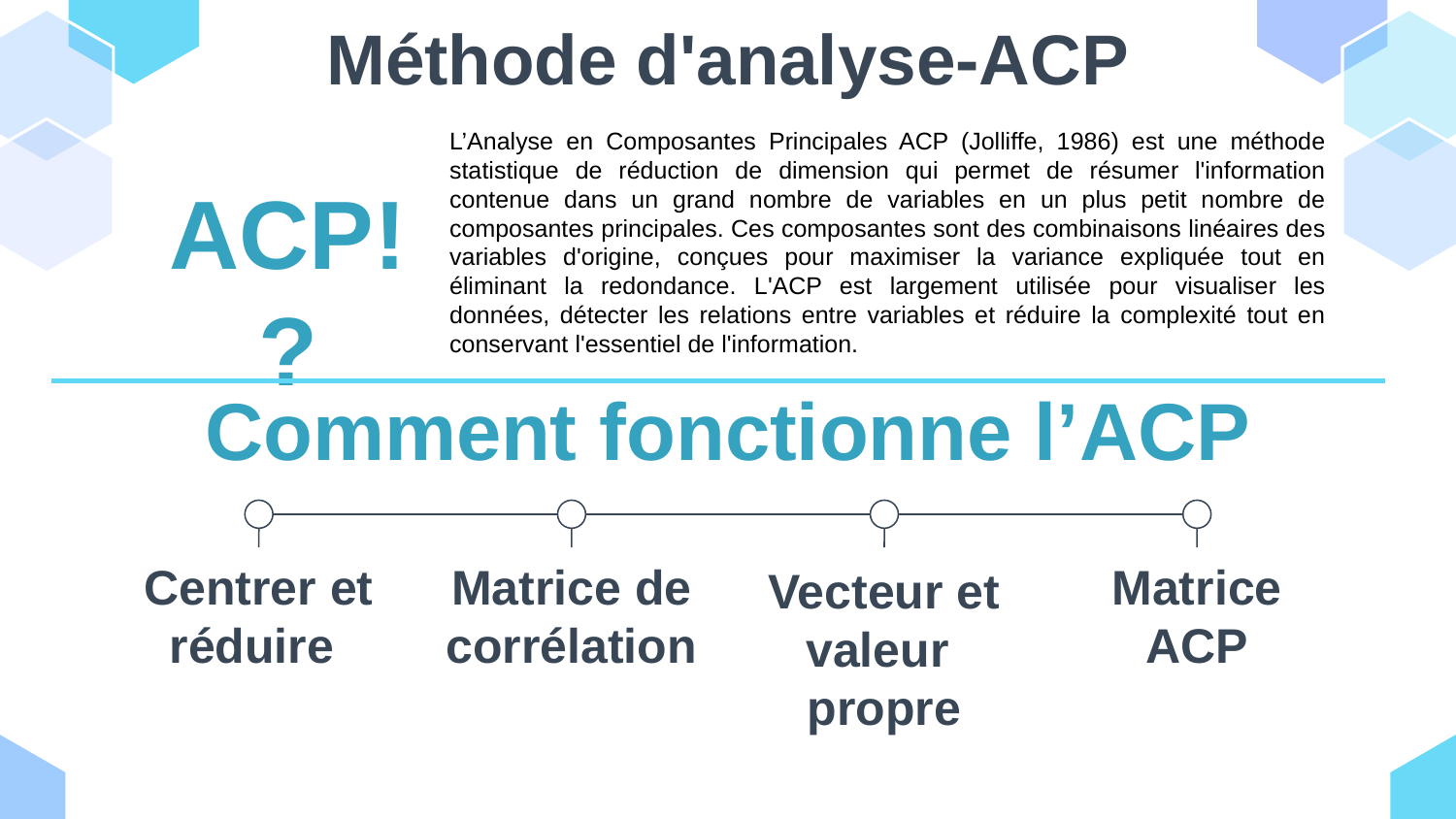

# Méthode d'analyse-ACP
L’Analyse en Composantes Principales ACP (Jolliffe, 1986) est une méthode statistique de réduction de dimension qui permet de résumer l'information contenue dans un grand nombre de variables en un plus petit nombre de composantes principales. Ces composantes sont des combinaisons linéaires des variables d'origine, conçues pour maximiser la variance expliquée tout en éliminant la redondance. L'ACP est largement utilisée pour visualiser les données, détecter les relations entre variables et réduire la complexité tout en conservant l'essentiel de l'information.
ACP!?
Comment fonctionne l’ACP

Centrer et réduire
Vecteur et valeur  propre
Matrice ACP
Matrice de corrélation